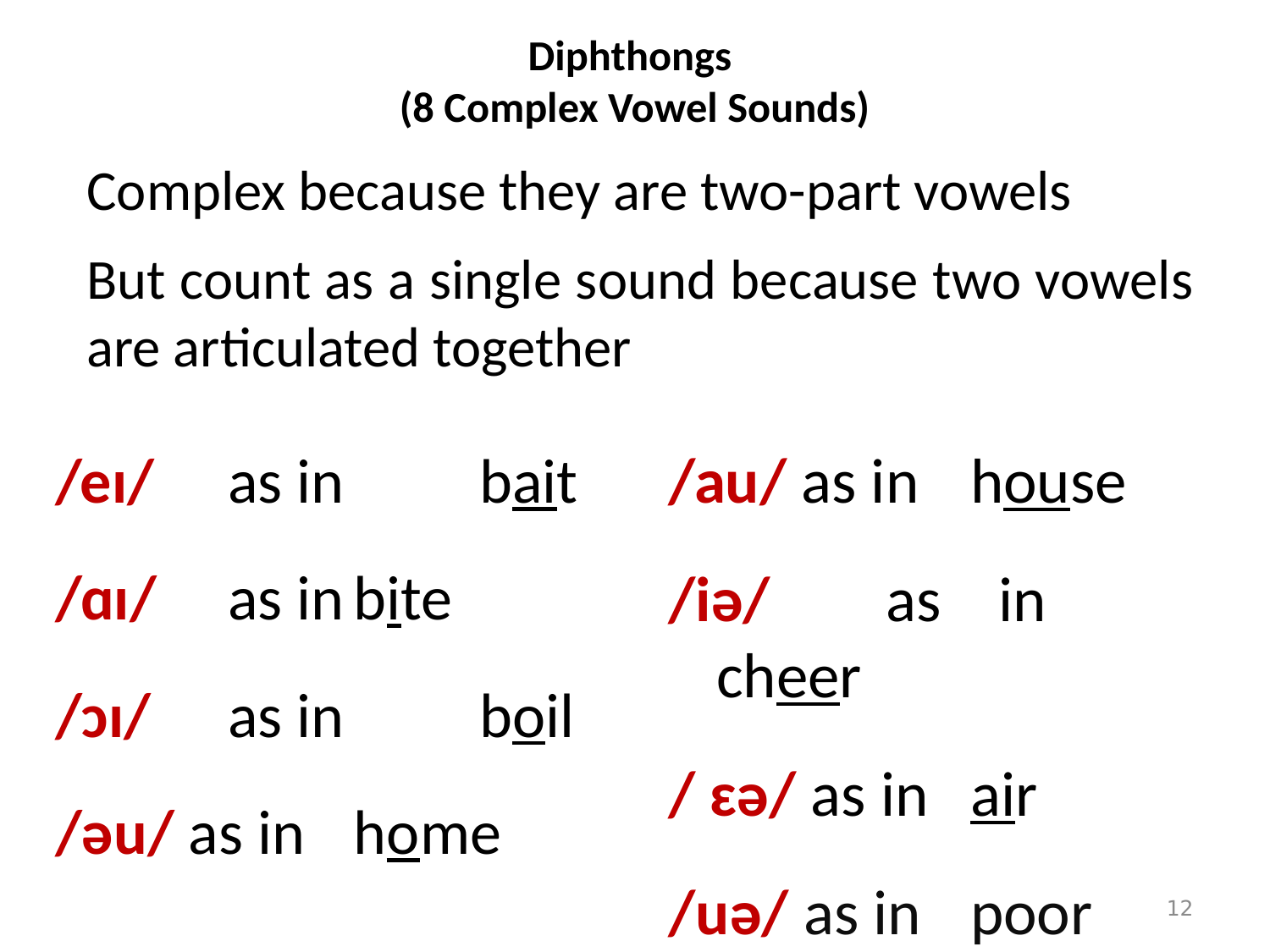

# Diphthongs (8 Complex Vowel Sounds)
Complex because they are two-part vowels
But count as a single sound because two vowels are articulated together
/eɪ/	as in 	bait
/ɑɪ/ 	as in		bite
/ɔɪ/ 	as in 	boil
/əu/ as in		home
/au/ as in 	house
/iə/ 	as in 	cheer
/ ɛə/ as in	air
/uə/ as in 	poor
12